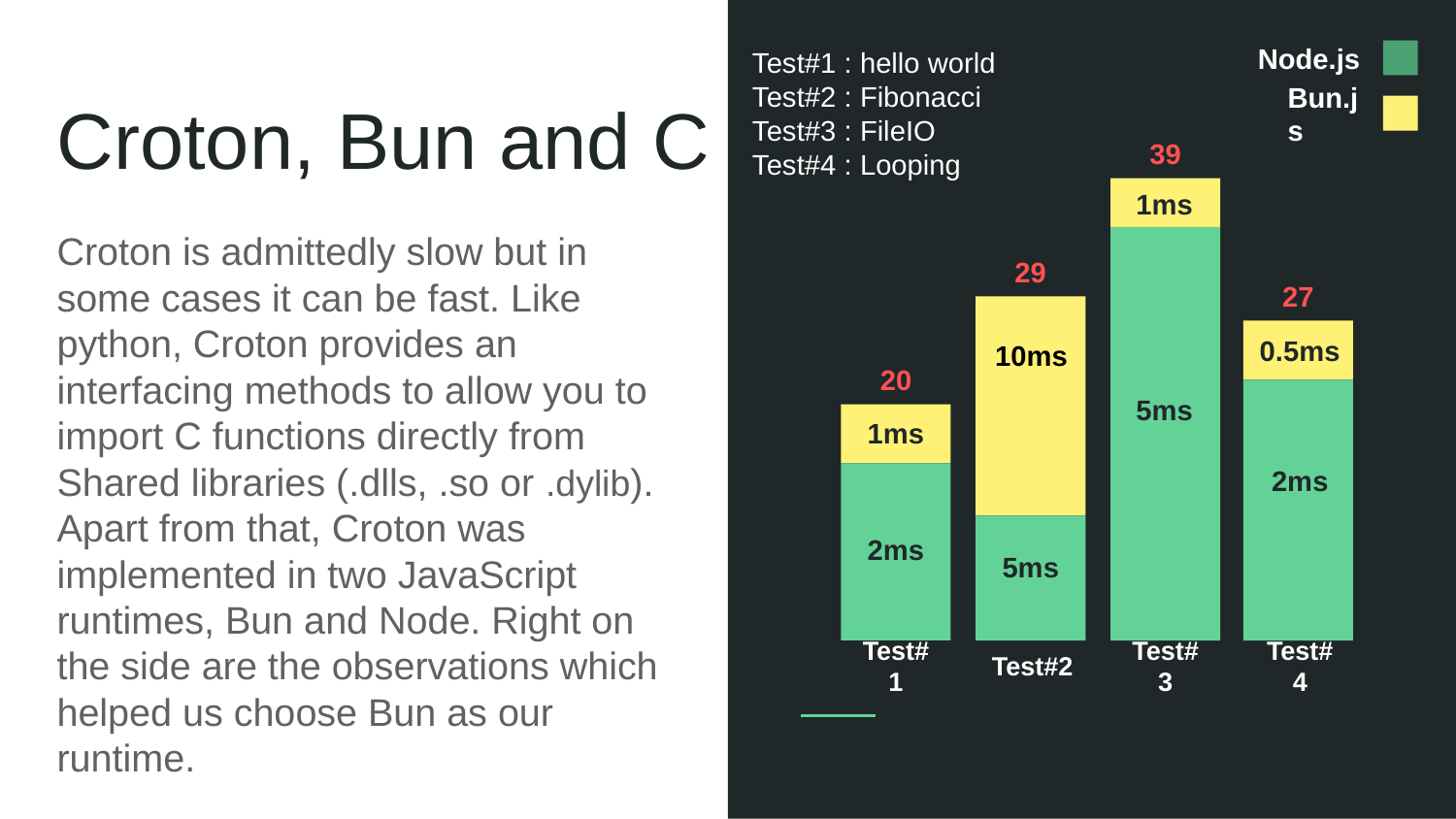

Test#1 : hello world
Test#2 : Fibonacci
Test#3 : FileIO
Test#4 : Looping
Node.js

# Croton, Bun and C
Bun.js

39
1ms

Croton is admittedly slow but in some cases it can be fast. Like python, Croton provides an interfacing methods to allow you to import C functions directly from Shared libraries (.dlls, .so or .dylib). Apart from that, Croton was implemented in two JavaScript runtimes, Bun and Node. Right on the side are the observations which helped us choose Bun as our runtime.

29
27
10ms

10ms
0.5ms
20

5ms

1ms
2ms

2ms
5ms
Test#1
Test#2
Test#3
Test#4